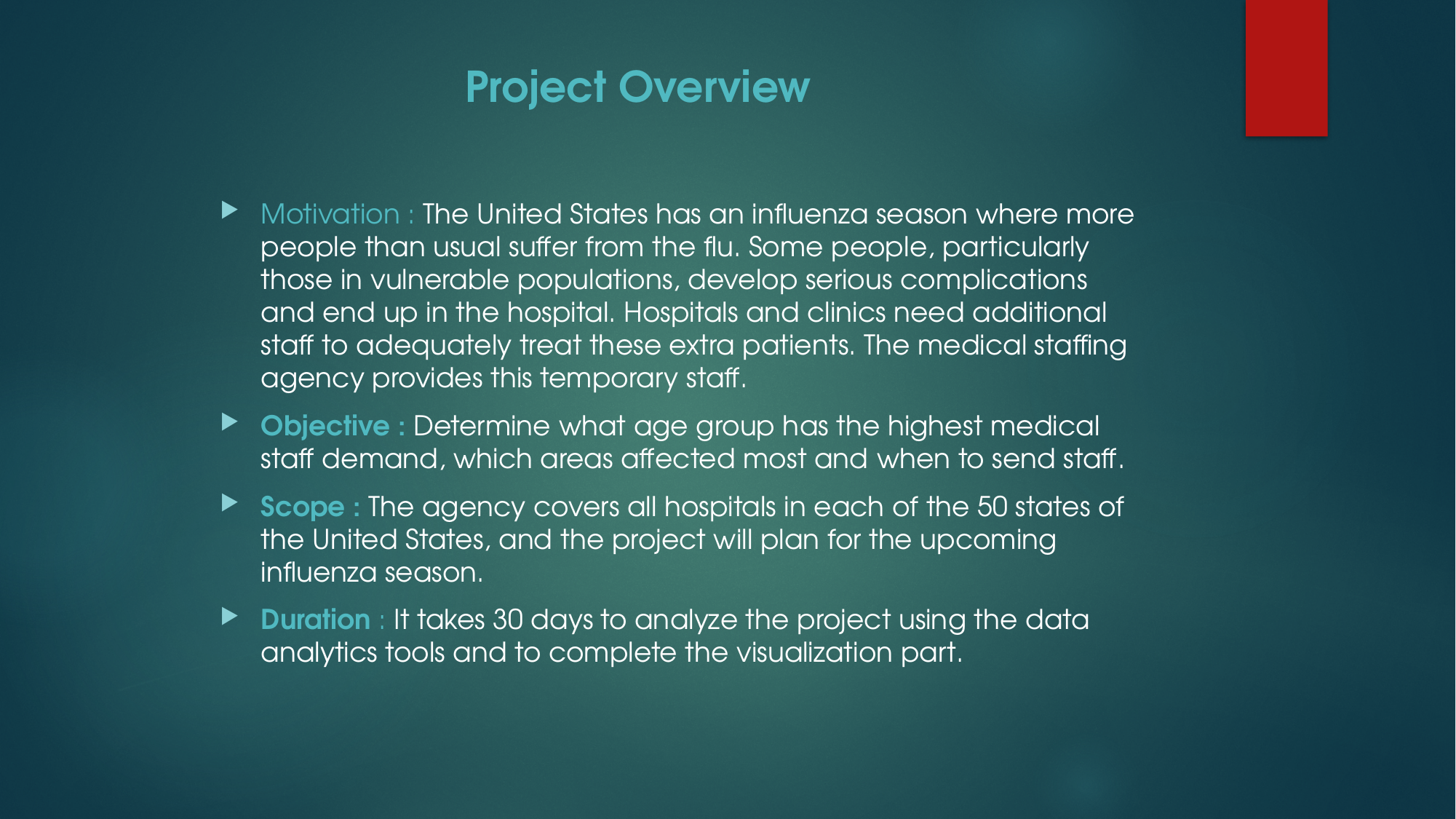

# Project Overview
Motivation : The United States has an influenza season where more people than usual suffer from the flu. Some people, particularly those in vulnerable populations, develop serious complications and end up in the hospital. Hospitals and clinics need additional staff to adequately treat these extra patients. The medical staffing agency provides this temporary staff.
Objective : Determine what age group has the highest medical staff demand, which areas affected most and when to send staff.
Scope : The agency covers all hospitals in each of the 50 states of the United States, and the project will plan for the upcoming influenza season.
Duration : It takes 30 days to analyze the project using the data analytics tools and to complete the visualization part.